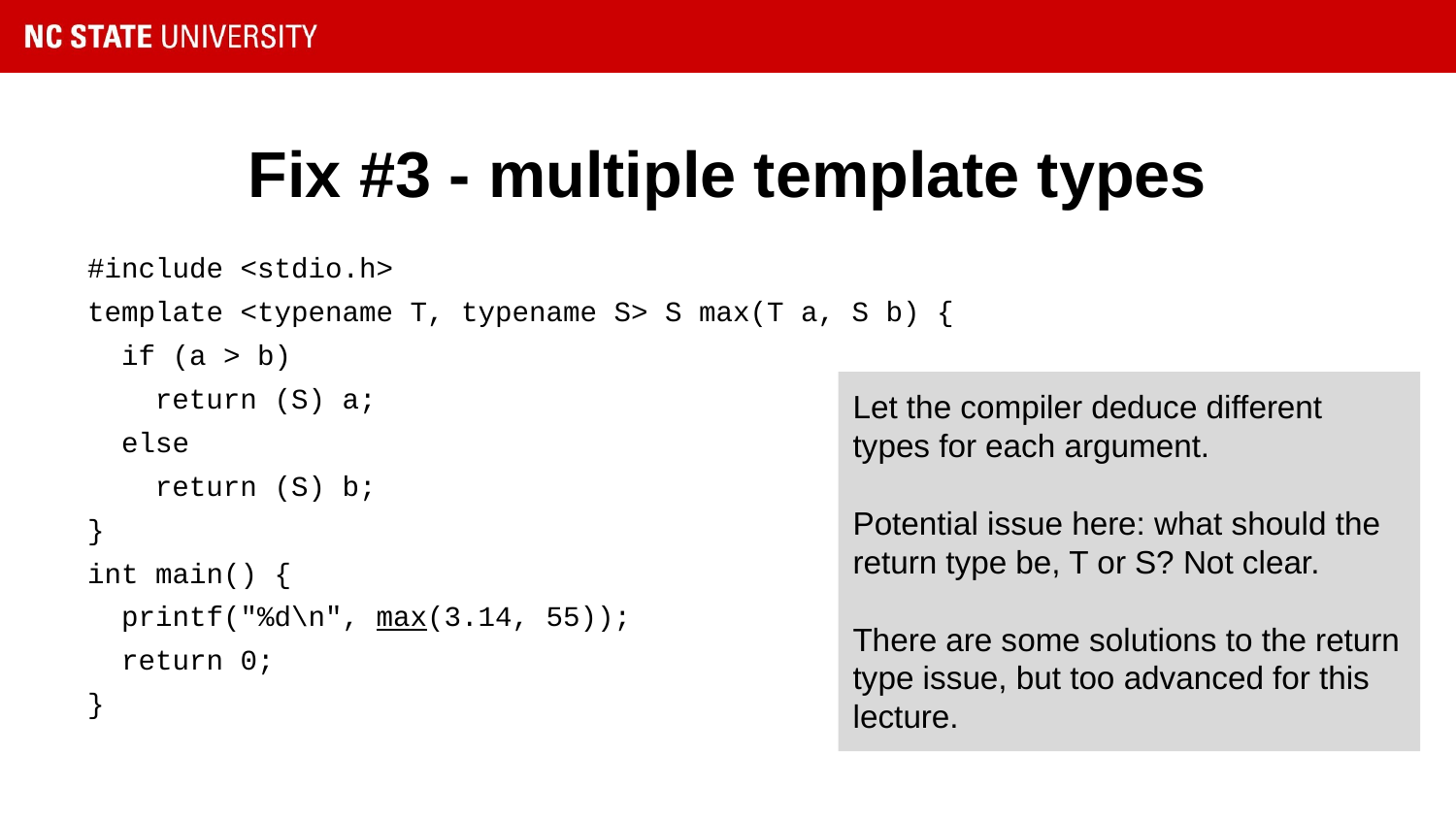

# Fix #3 - multiple template types
#include <stdio.h>
template <typename T, typename S> S max(T a, S b) {
  if (a > b)
    return (S) a;
  else
    return (S) b;
}
int main() {
  printf("%d\n", max(3.14, 55));
  return 0;
}
Let the compiler deduce different types for each argument.

Potential issue here: what should the return type be, T or S? Not clear.

There are some solutions to the return type issue, but too advanced for this lecture.